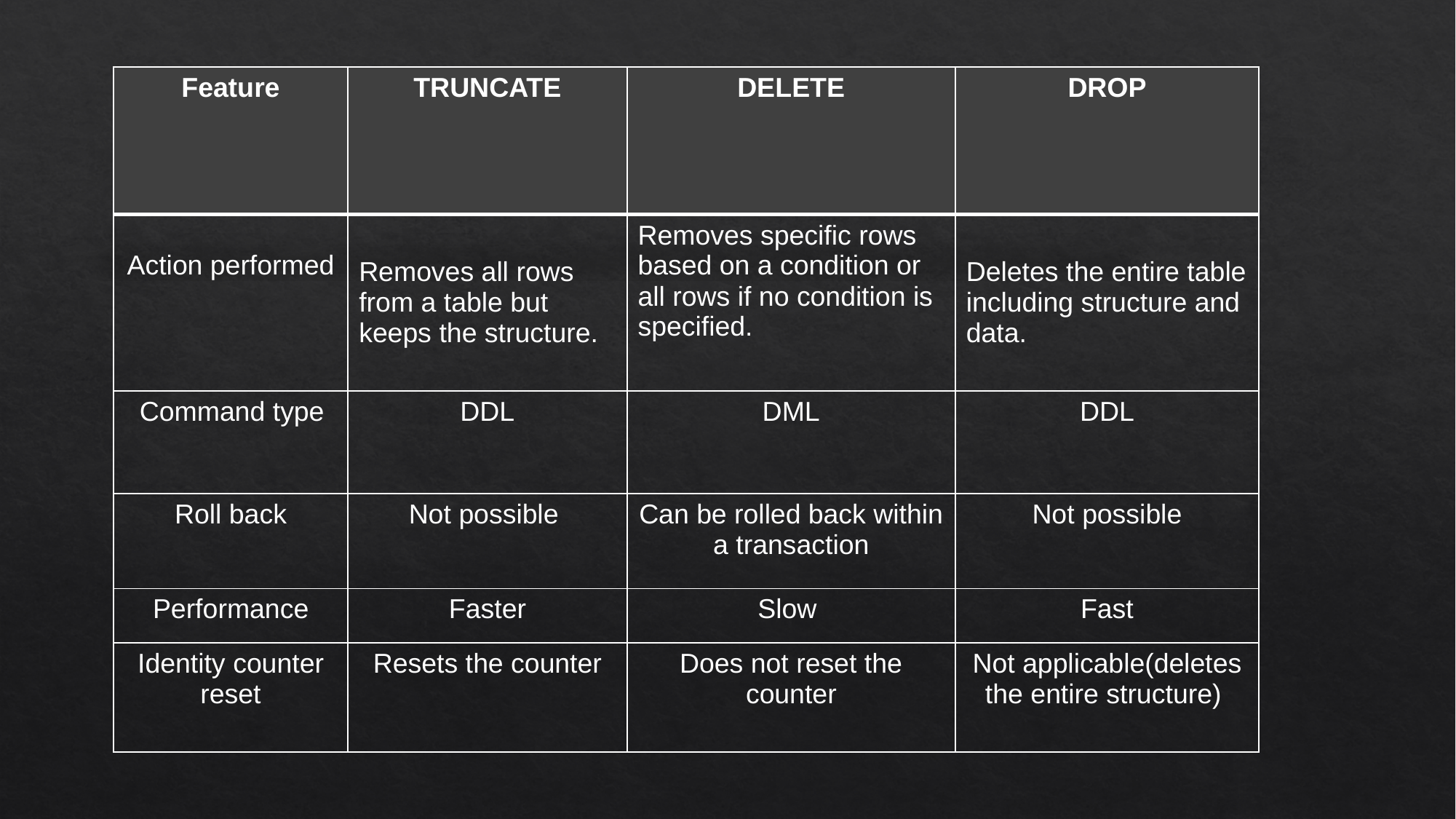

| Feature | TRUNCATE | DELETE | DROP |
| --- | --- | --- | --- |
| Action performed | Removes all rows from a table but keeps the structure. | Removes specific rows based on a condition or all rows if no condition is specified. | Deletes the entire table including structure and data. |
| Command type | DDL | DML | DDL |
| Roll back | Not possible | Can be rolled back within a transaction | Not possible |
| Performance | Faster | Slow | Fast |
| Identity counter reset | Resets the counter | Does not reset the counter | Not applicable(deletes the entire structure) |